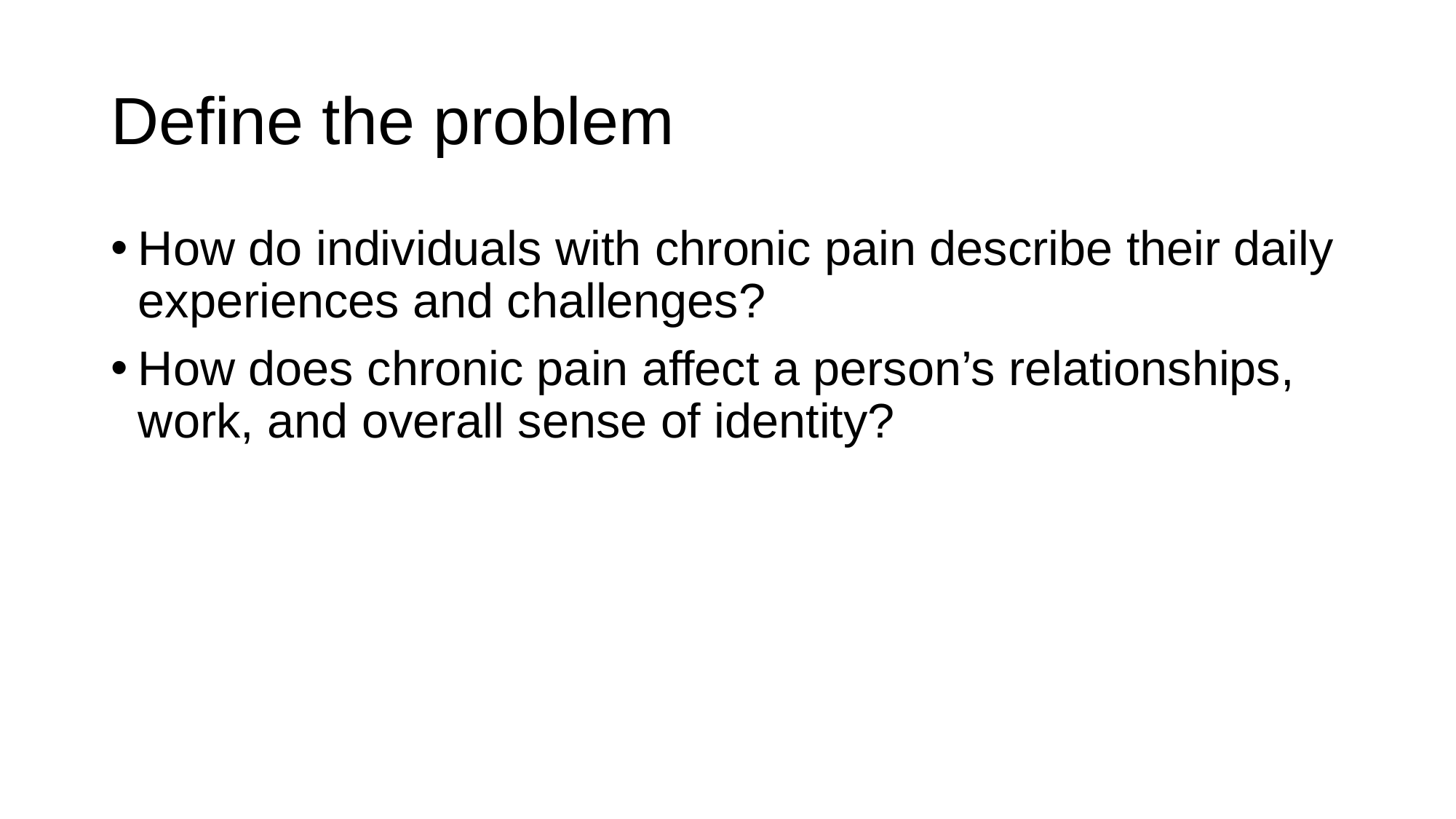

# Define the problem
How do individuals with chronic pain describe their daily experiences and challenges?
How does chronic pain affect a person’s relationships, work, and overall sense of identity?